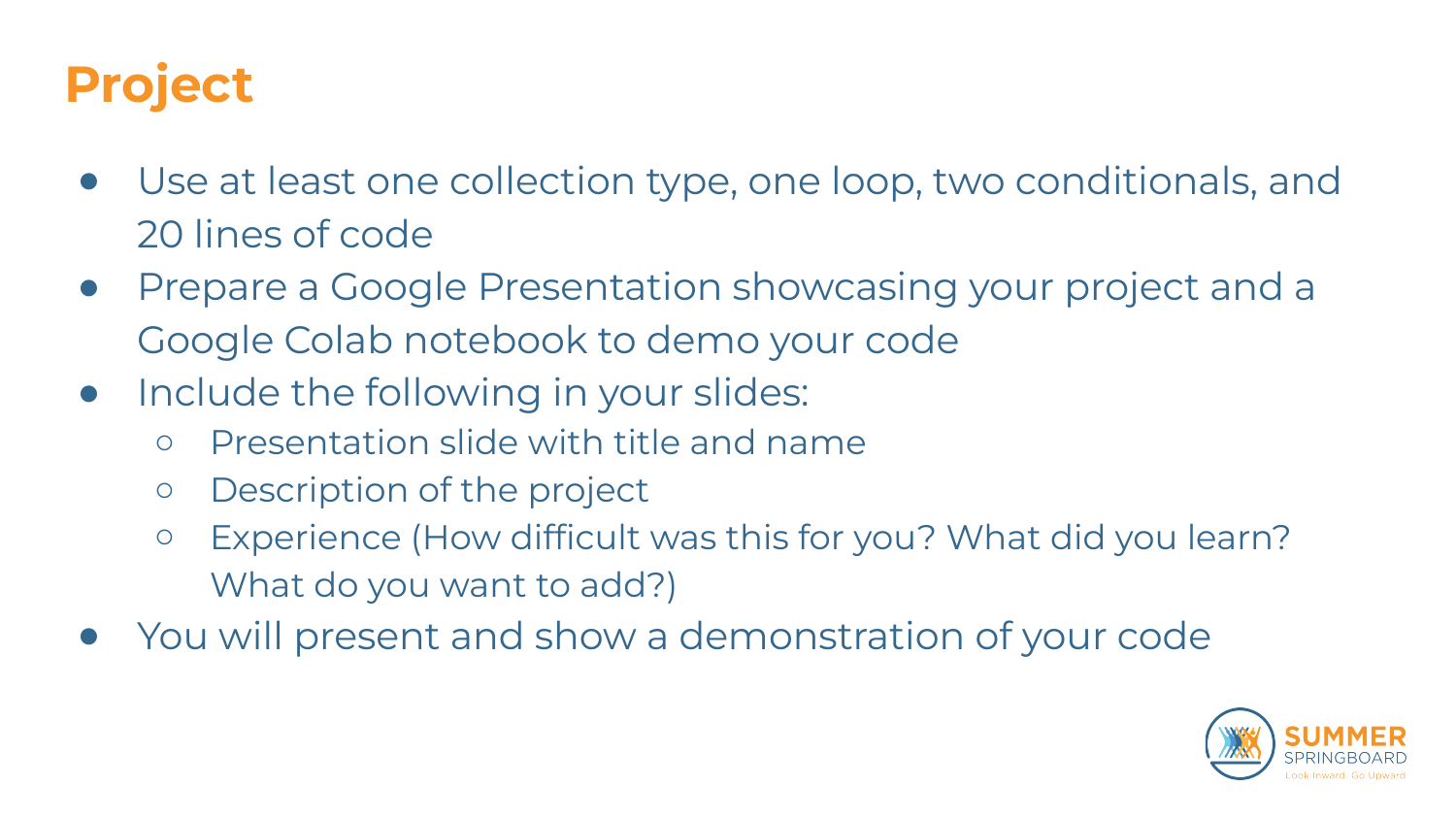

# Project
Use at least one collection type, one loop, two conditionals, and 20 lines of code
Prepare a Google Presentation showcasing your project and a Google Colab notebook to demo your code
Include the following in your slides:
Presentation slide with title and name
Description of the project
Experience (How difficult was this for you? What did you learn? What do you want to add?)
You will present and show a demonstration of your code